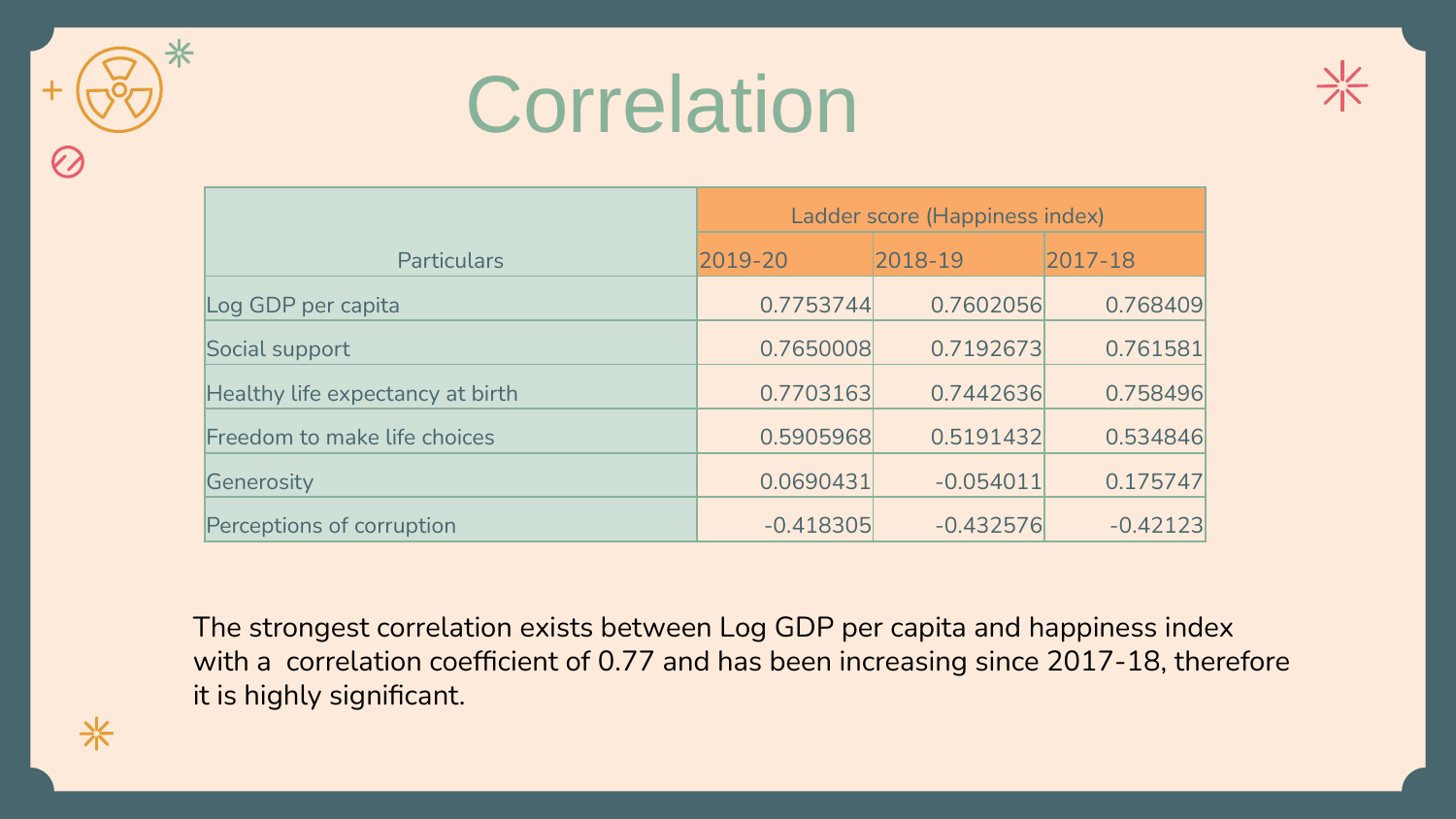

Correlation
| Particulars | Ladder score (Happiness index) |  |  |
| --- | --- | --- | --- |
|  | 2019-20 | 2018-19 | 2017-18 |
| Log GDP per capita | 0.7753744 | 0.7602056 | 0.768409 |
| Social support | 0.7650008 | 0.7192673 | 0.761581 |
| Healthy life expectancy at birth | 0.7703163 | 0.7442636 | 0.758496 |
| Freedom to make life choices | 0.5905968 | 0.5191432 | 0.534846 |
| Generosity | 0.0690431 | -0.054011 | 0.175747 |
| Perceptions of corruption | -0.418305 | -0.432576 | -0.42123 |

The strongest correlation exists between Log GDP per capita and happiness index with a  correlation coefficient of 0.77 and has been increasing since 2017-18, therefore it is highly significant.